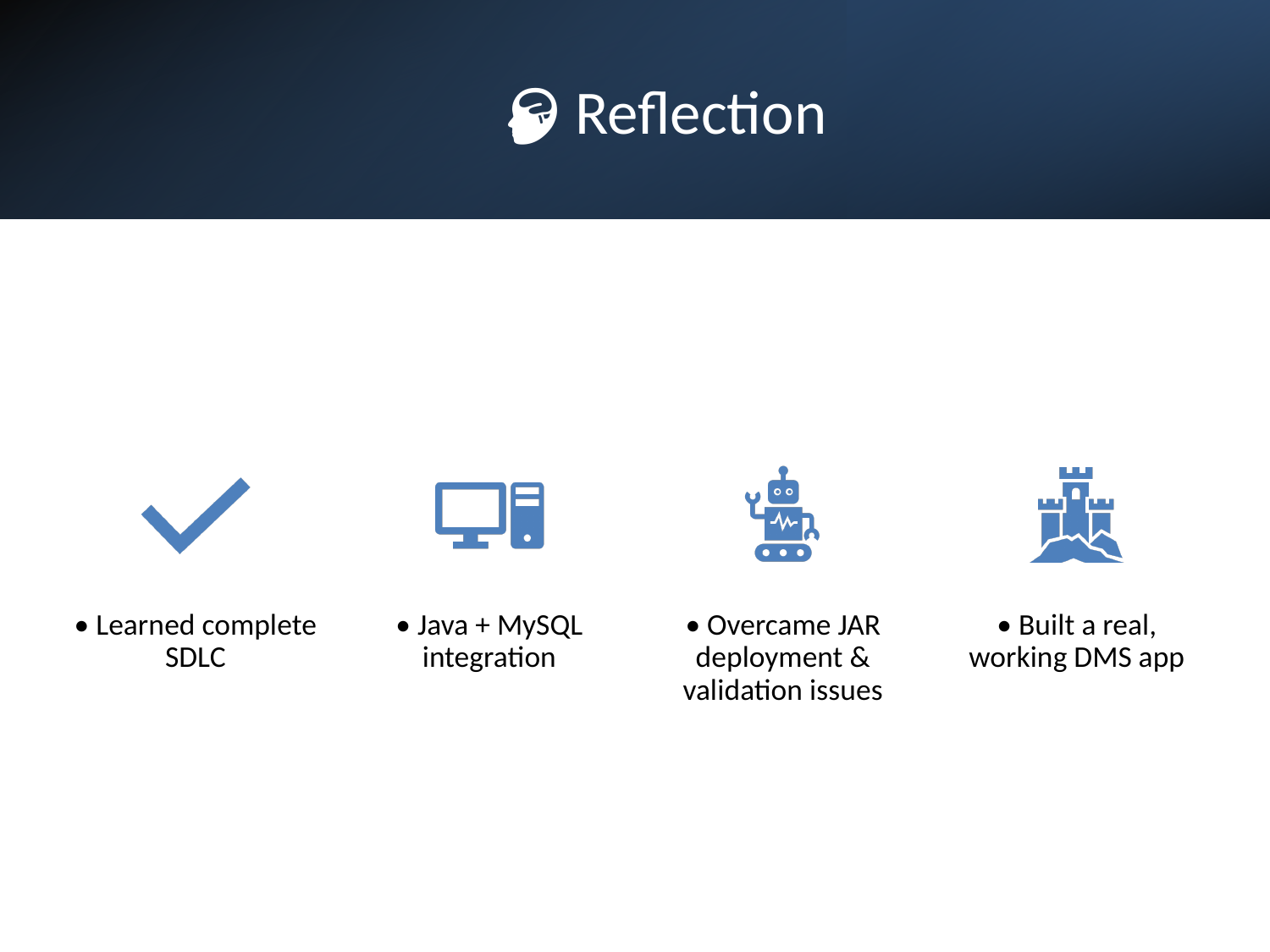

# 🧠 Reflection
• Learned complete SDLC
• Java + MySQL integration
• Overcame JAR deployment & validation issues
• Built a real, working DMS app